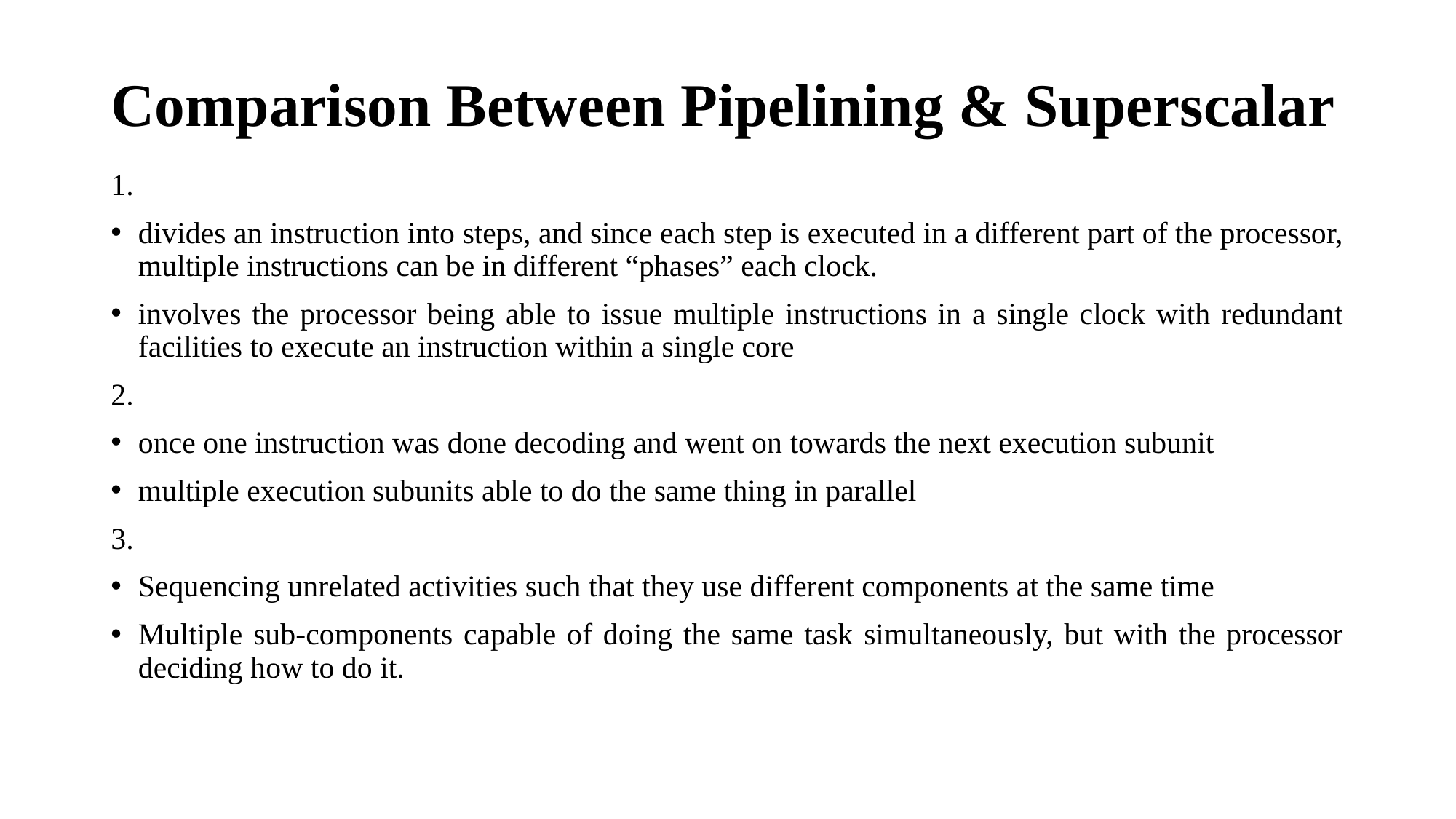

# Comparison Between Pipelining & Superscalar
1.
divides an instruction into steps, and since each step is executed in a different part of the processor, multiple instructions can be in different “phases” each clock.
involves the processor being able to issue multiple instructions in a single clock with redundant facilities to execute an instruction within a single core
2.
once one instruction was done decoding and went on towards the next execution subunit
multiple execution subunits able to do the same thing in parallel
3.
Sequencing unrelated activities such that they use different components at the same time
Multiple sub-components capable of doing the same task simultaneously, but with the processor deciding how to do it.